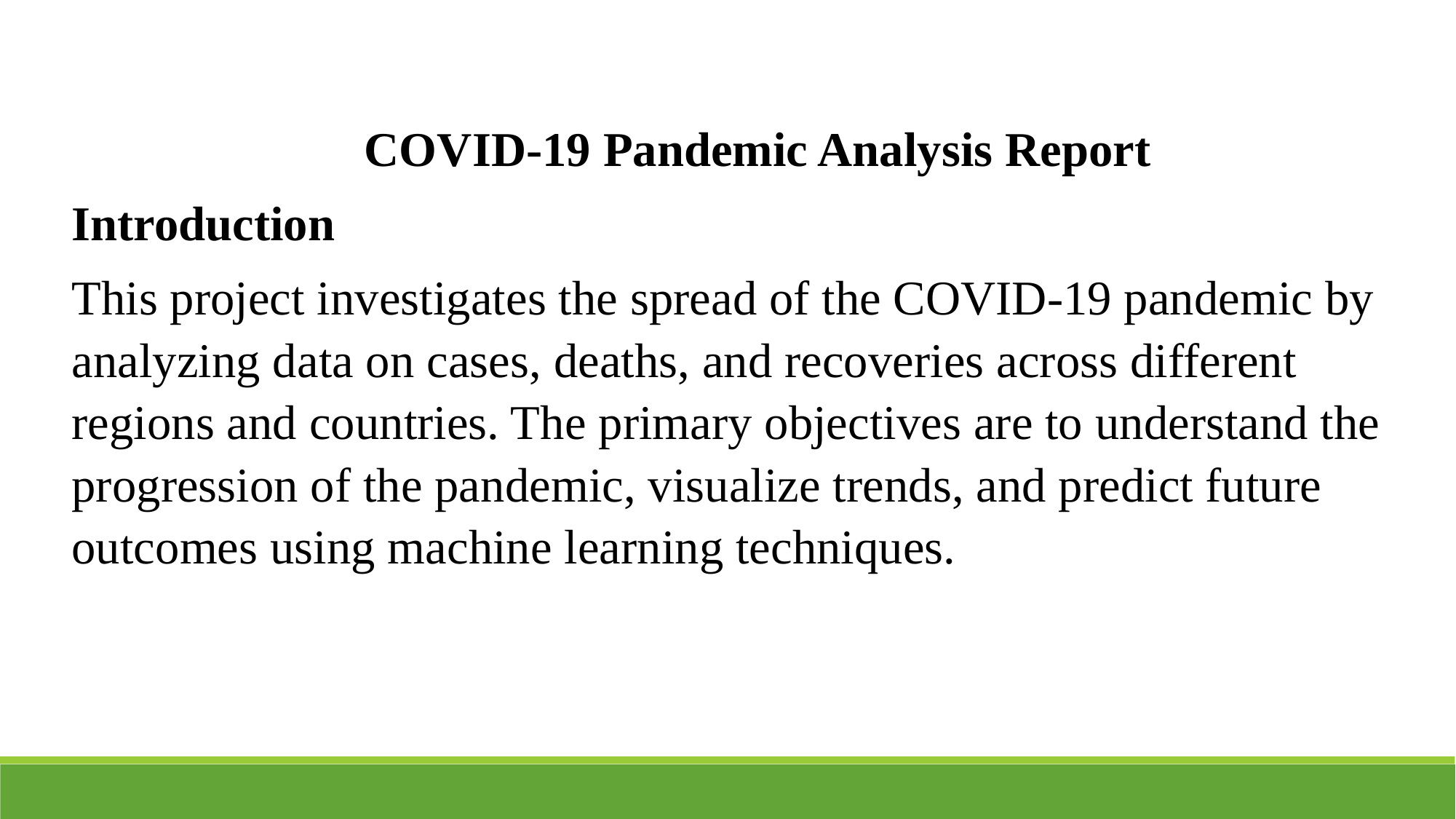

COVID-19 Pandemic Analysis Report
Introduction
This project investigates the spread of the COVID-19 pandemic by analyzing data on cases, deaths, and recoveries across different regions and countries. The primary objectives are to understand the progression of the pandemic, visualize trends, and predict future outcomes using machine learning techniques.